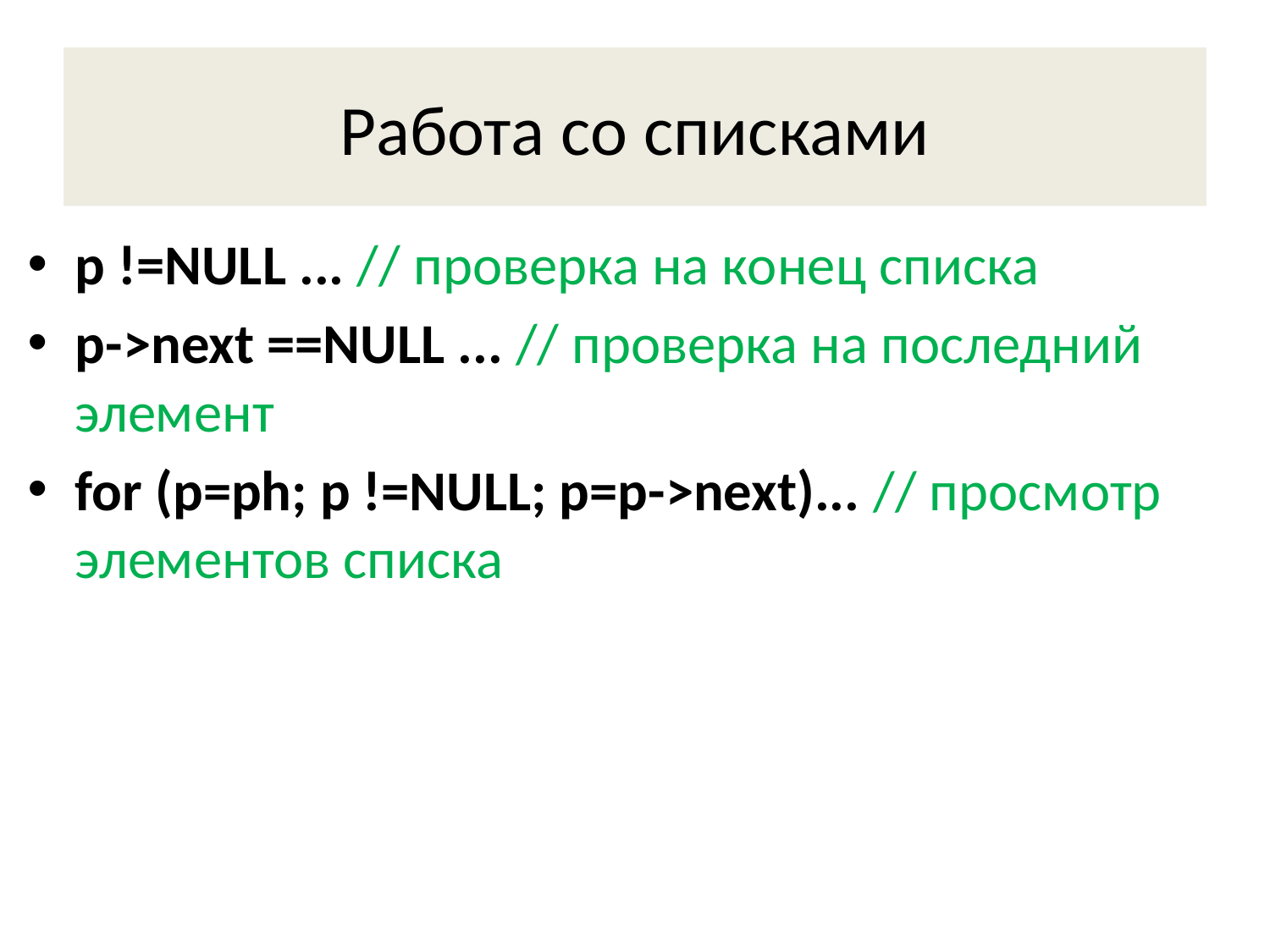

# Работа со списками
p !=NULL ... // проверка на конец списка
p->next ==NULL ... // проверка на последний элемент
for (p=ph; p !=NULL; p=p->next)... // просмотр элементов списка